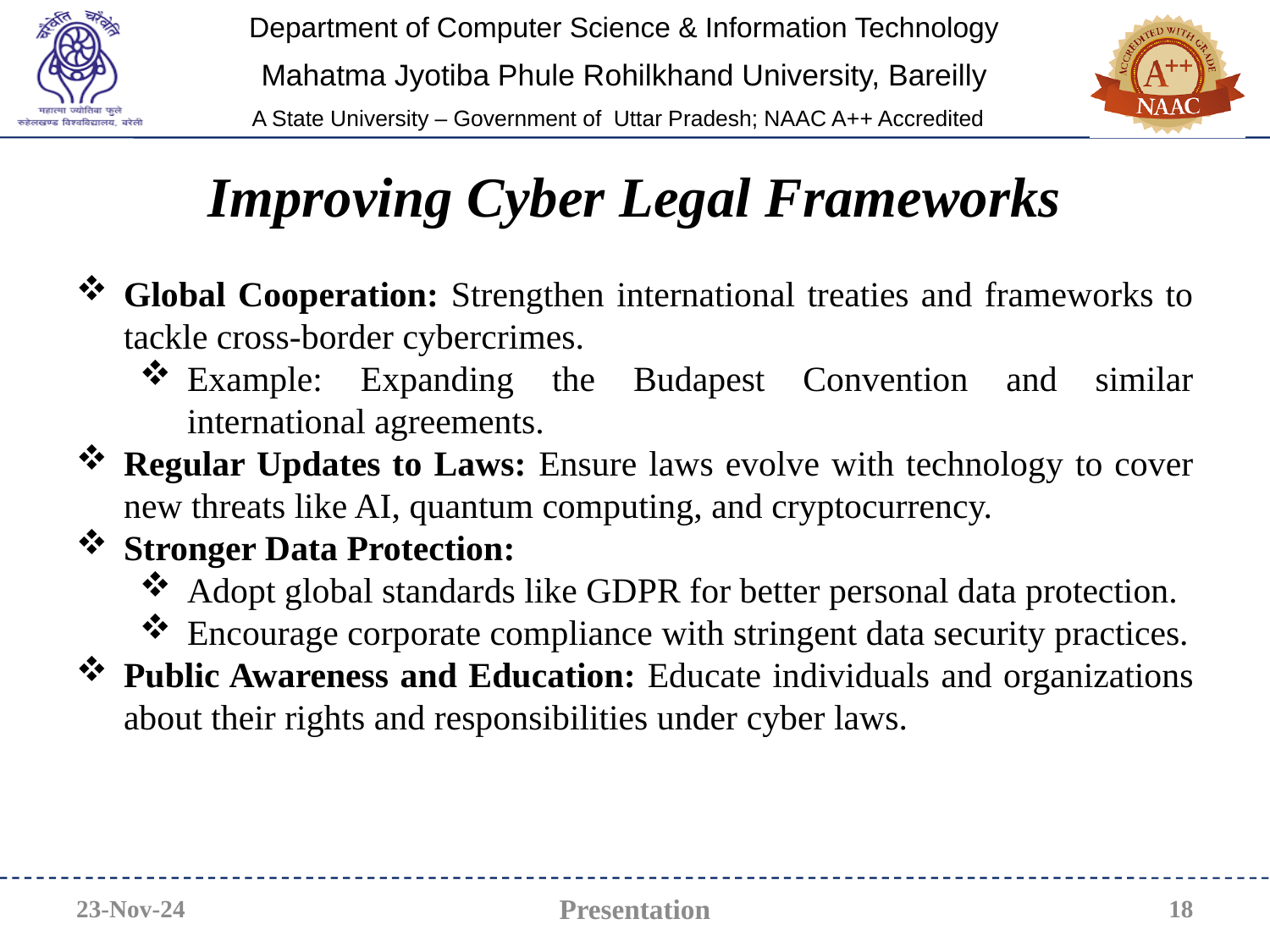

# Improving Cyber Legal Frameworks
Global Cooperation: Strengthen international treaties and frameworks to tackle cross-border cybercrimes.
Example: Expanding the Budapest Convention and similar international agreements.
Regular Updates to Laws: Ensure laws evolve with technology to cover new threats like AI, quantum computing, and cryptocurrency.
Stronger Data Protection:
Adopt global standards like GDPR for better personal data protection.
Encourage corporate compliance with stringent data security practices.
Public Awareness and Education: Educate individuals and organizations about their rights and responsibilities under cyber laws.
23-Nov-24
Presentation
18